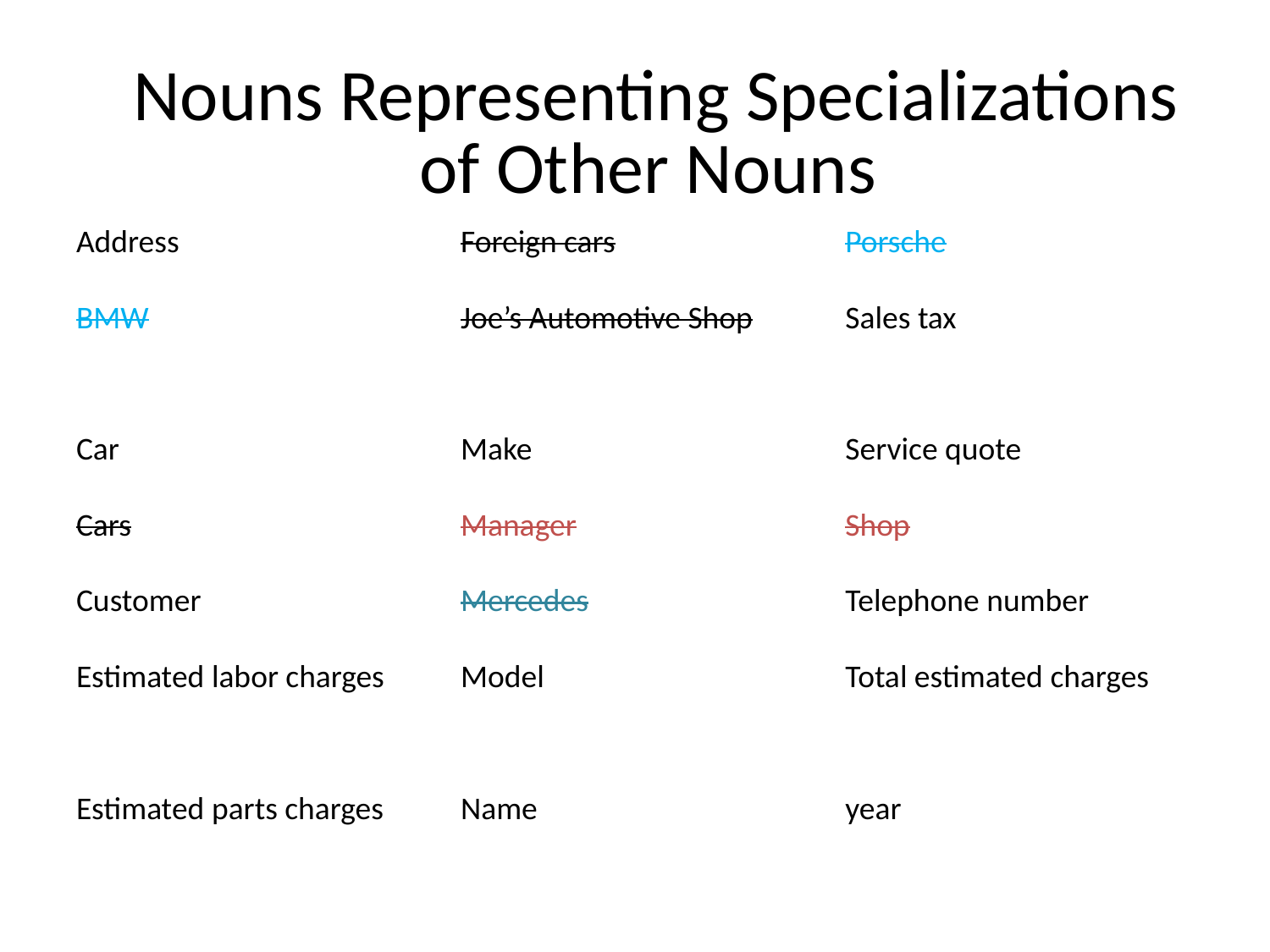

Nouns Representing Specializations of Other Nouns
| Address | Foreign cars | Porsche |
| --- | --- | --- |
| BMW | Joe’s Automotive Shop | Sales tax |
| Car | Make | Service quote |
| Cars | Manager | Shop |
| Customer | Mercedes | Telephone number |
| Estimated labor charges | Model | Total estimated charges |
| Estimated parts charges | Name | year |